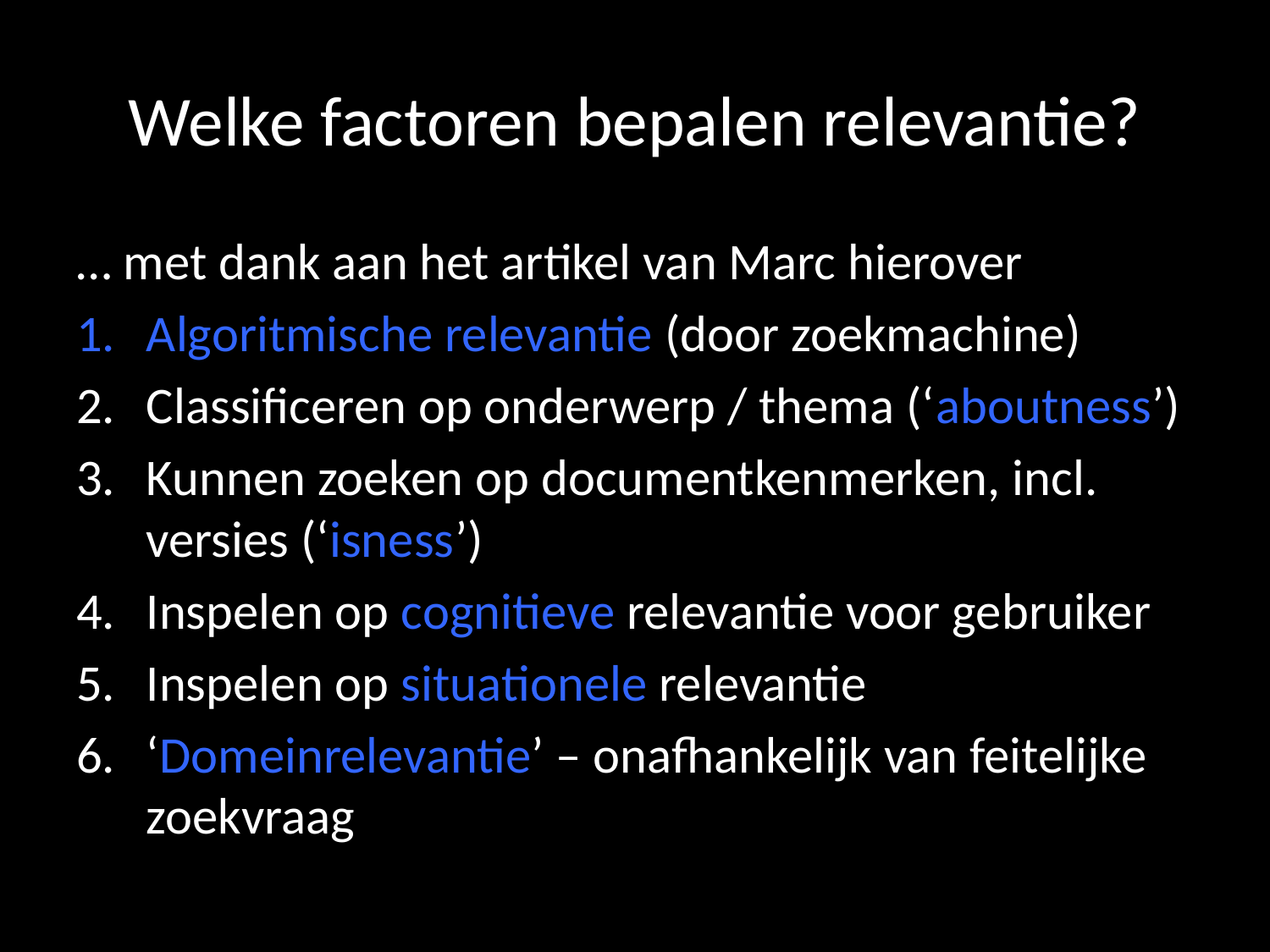

# Welke factoren bepalen relevantie?
… met dank aan het artikel van Marc hierover
Algoritmische relevantie (door zoekmachine)
Classificeren op onderwerp / thema (‘aboutness’)
Kunnen zoeken op documentkenmerken, incl. versies (‘isness’)
Inspelen op cognitieve relevantie voor gebruiker
Inspelen op situationele relevantie
‘Domeinrelevantie’ – onafhankelijk van feitelijke zoekvraag